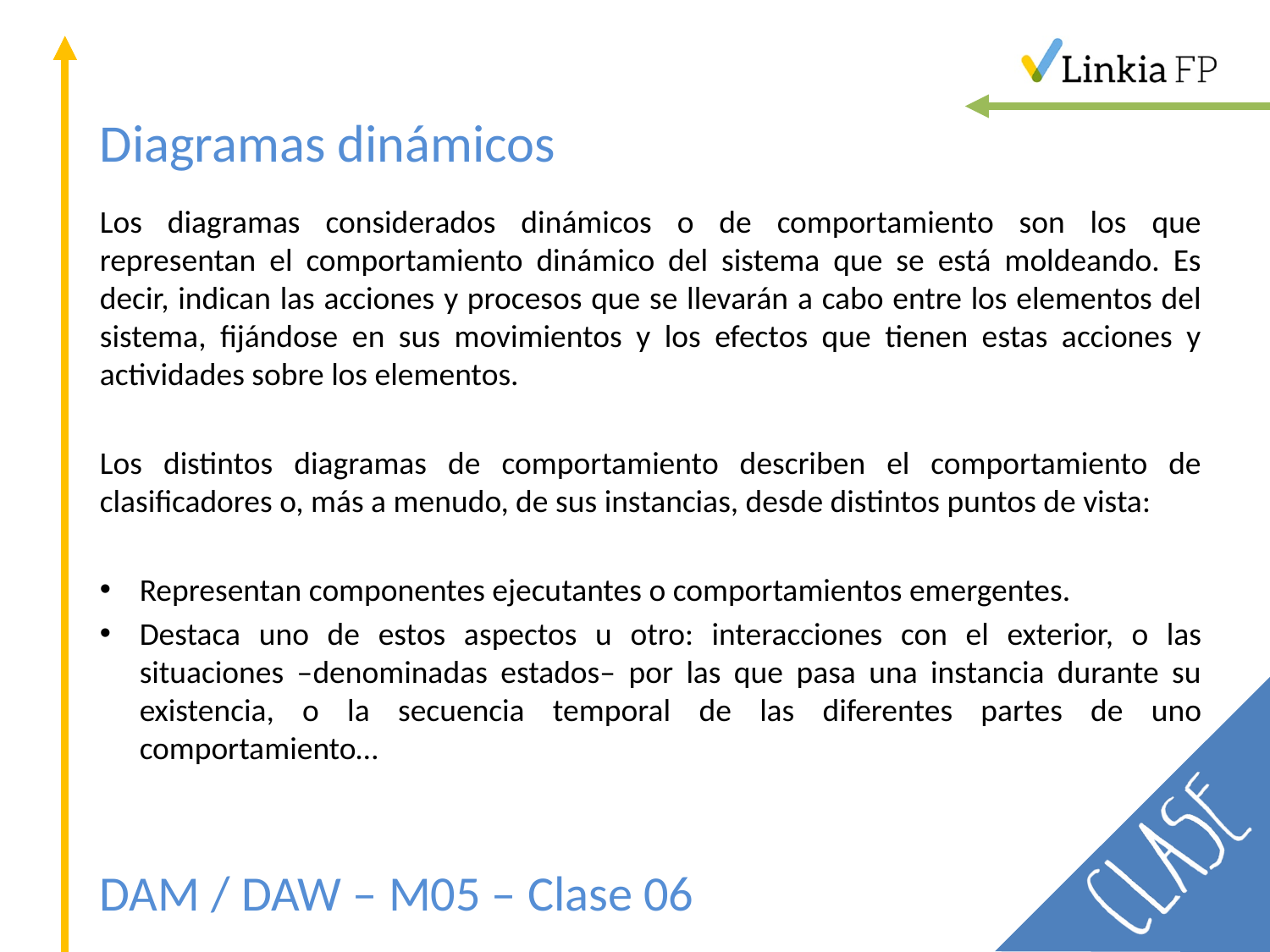

# Diagramas dinámicos
Los diagramas considerados dinámicos o de comportamiento son los que representan el comportamiento dinámico del sistema que se está moldeando. Es decir, indican las acciones y procesos que se llevarán a cabo entre los elementos del sistema, fijándose en sus movimientos y los efectos que tienen estas acciones y actividades sobre los elementos.

Los distintos diagramas de comportamiento describen el comportamiento de clasificadores o, más a menudo, de sus instancias, desde distintos puntos de vista:

Representan componentes ejecutantes o comportamientos emergentes.
Destaca uno de estos aspectos u otro: interacciones con el exterior, o las situaciones –denominadas estados– por las que pasa una instancia durante su existencia, o la secuencia temporal de las diferentes partes de uno comportamiento…
DAM / DAW – M05 – Clase 06